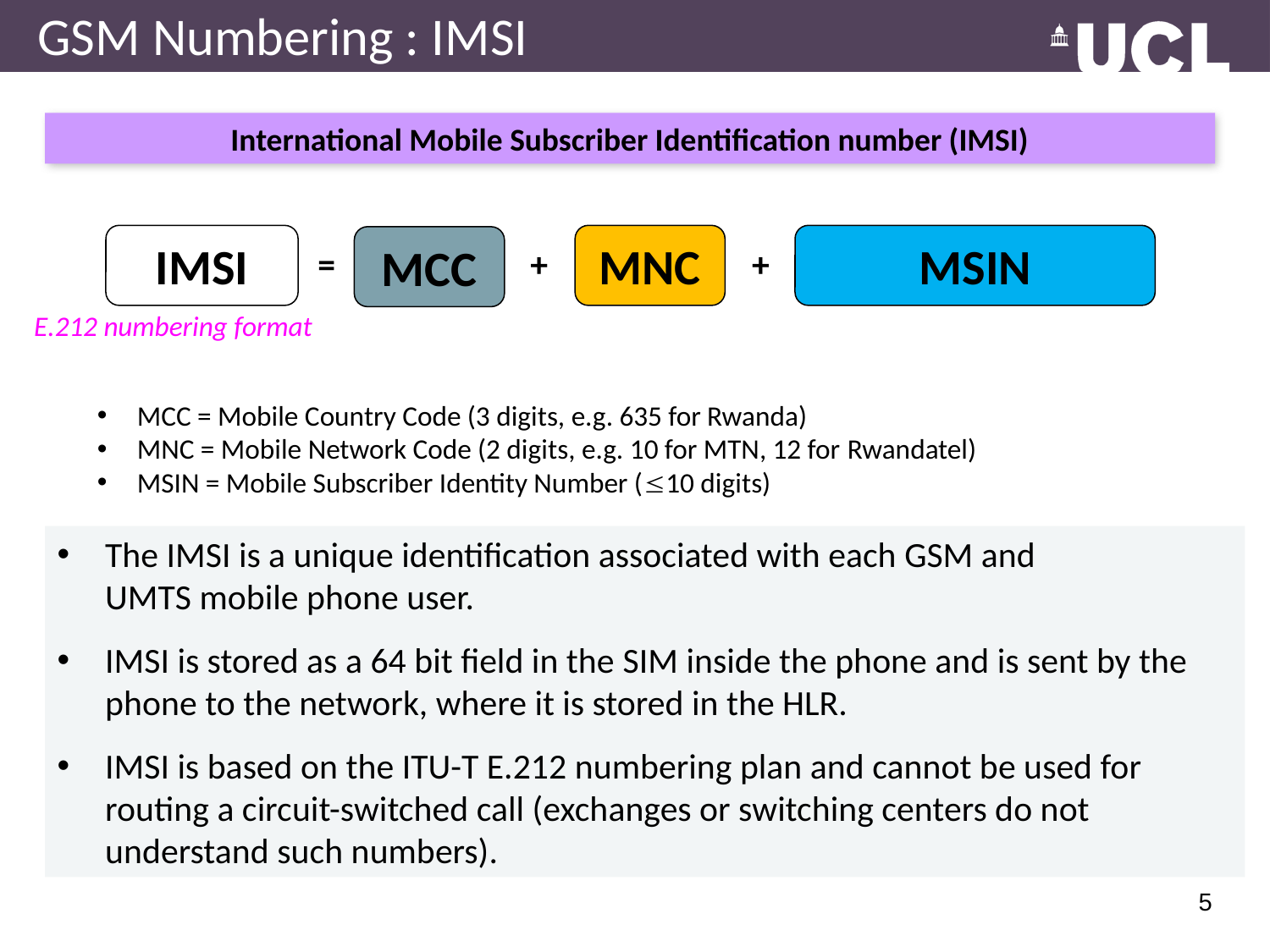

# GSM Numbering : IMSI
International Mobile Subscriber Identification number (IMSI)
IMSI
MNC
MSIN
MCC
=
+
+
E.212 numbering format
MCC = Mobile Country Code (3 digits, e.g. 635 for Rwanda)
MNC = Mobile Network Code (2 digits, e.g. 10 for MTN, 12 for Rwandatel)
MSIN = Mobile Subscriber Identity Number (≤10 digits)
The IMSI is a unique identification associated with each GSM and UMTS mobile phone user.
IMSI is stored as a 64 bit field in the SIM inside the phone and is sent by the phone to the network, where it is stored in the HLR.
IMSI is based on the ITU-T E.212 numbering plan and cannot be used for routing a circuit-switched call (exchanges or switching centers do not understand such numbers).
5